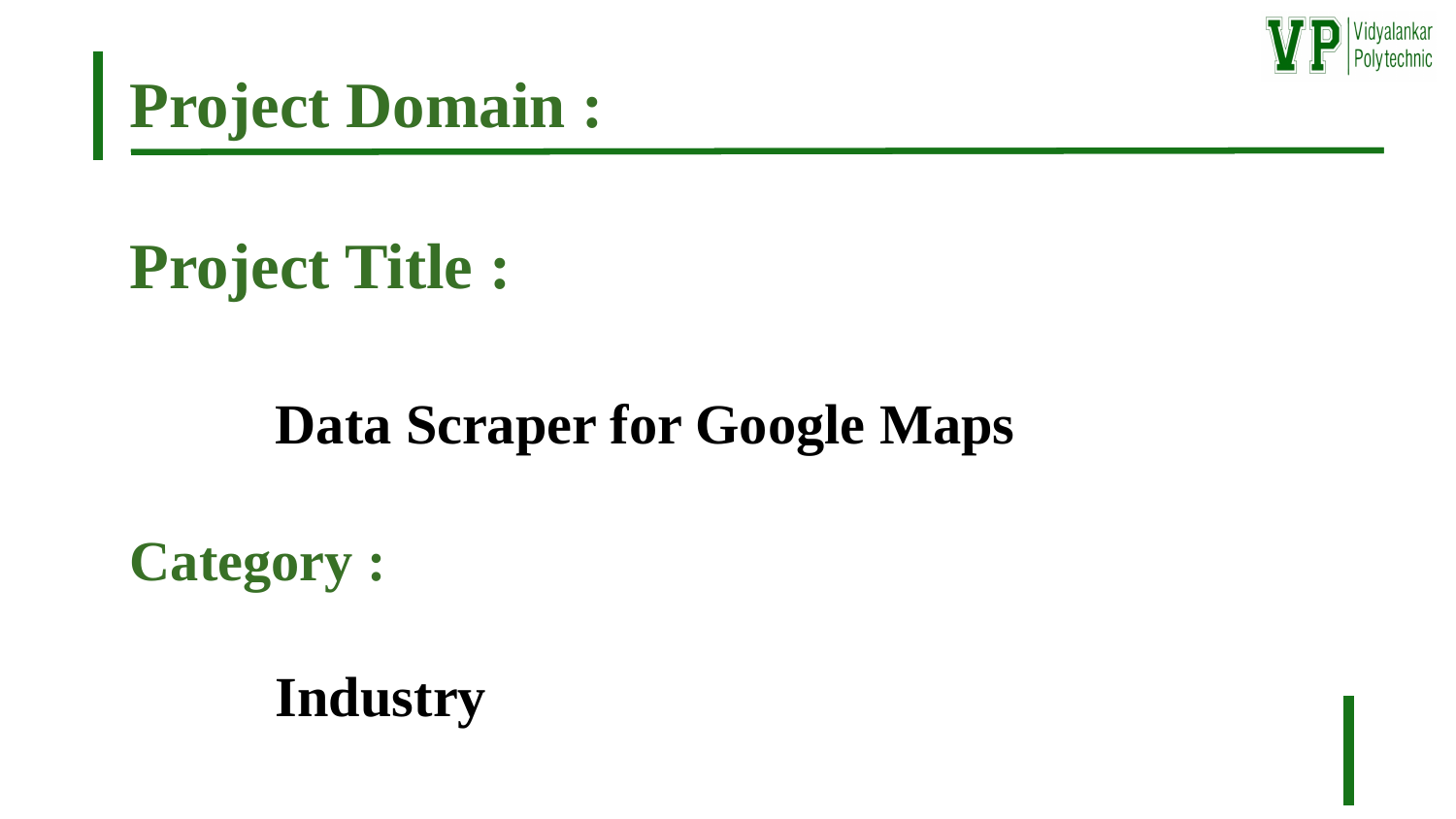

Project Domain :
Project Title :
 	Data Scraper for Google Maps
Category :

	Industry